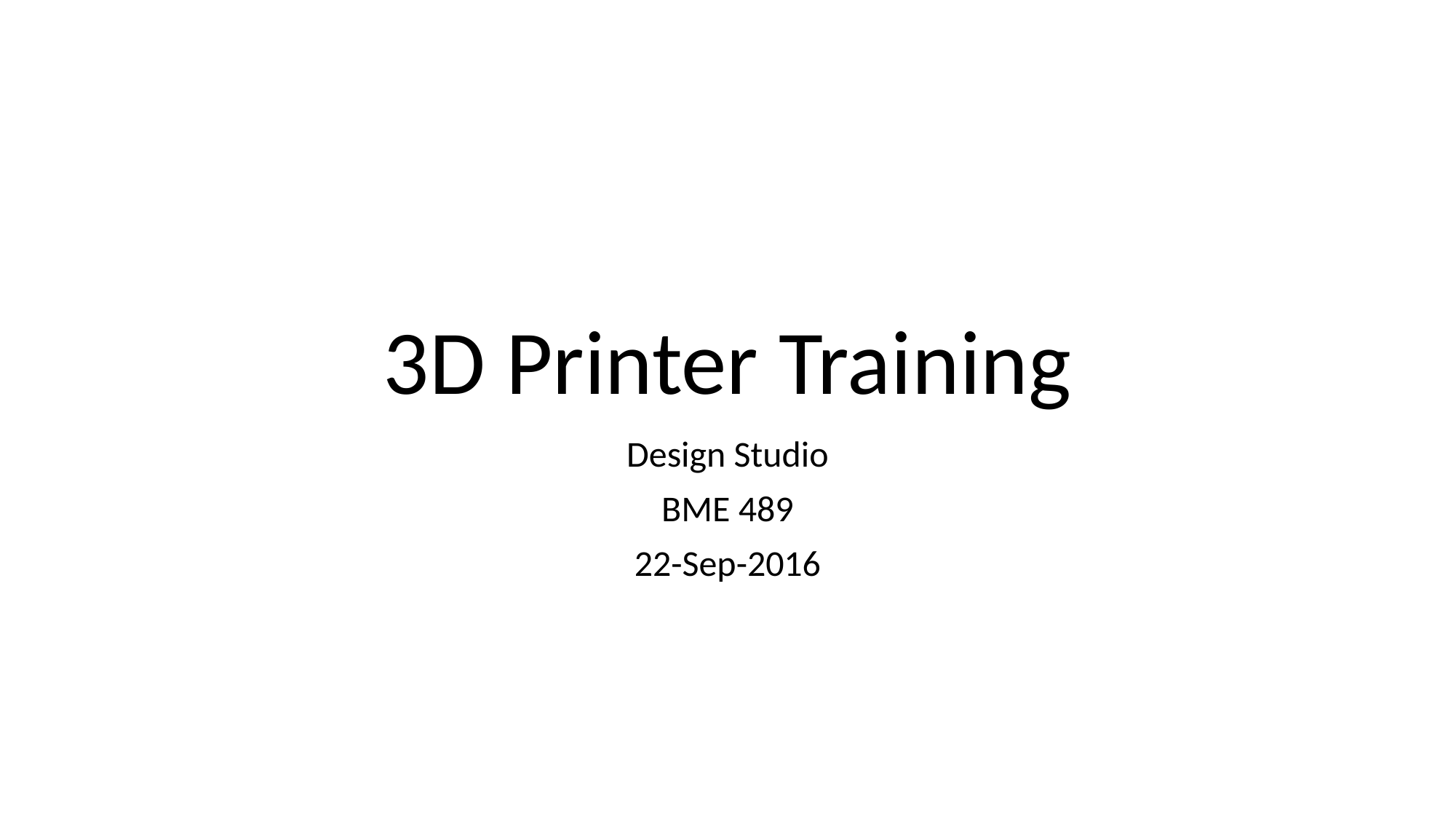

# 3D Printer Training
Design Studio
BME 489
22-Sep-2016